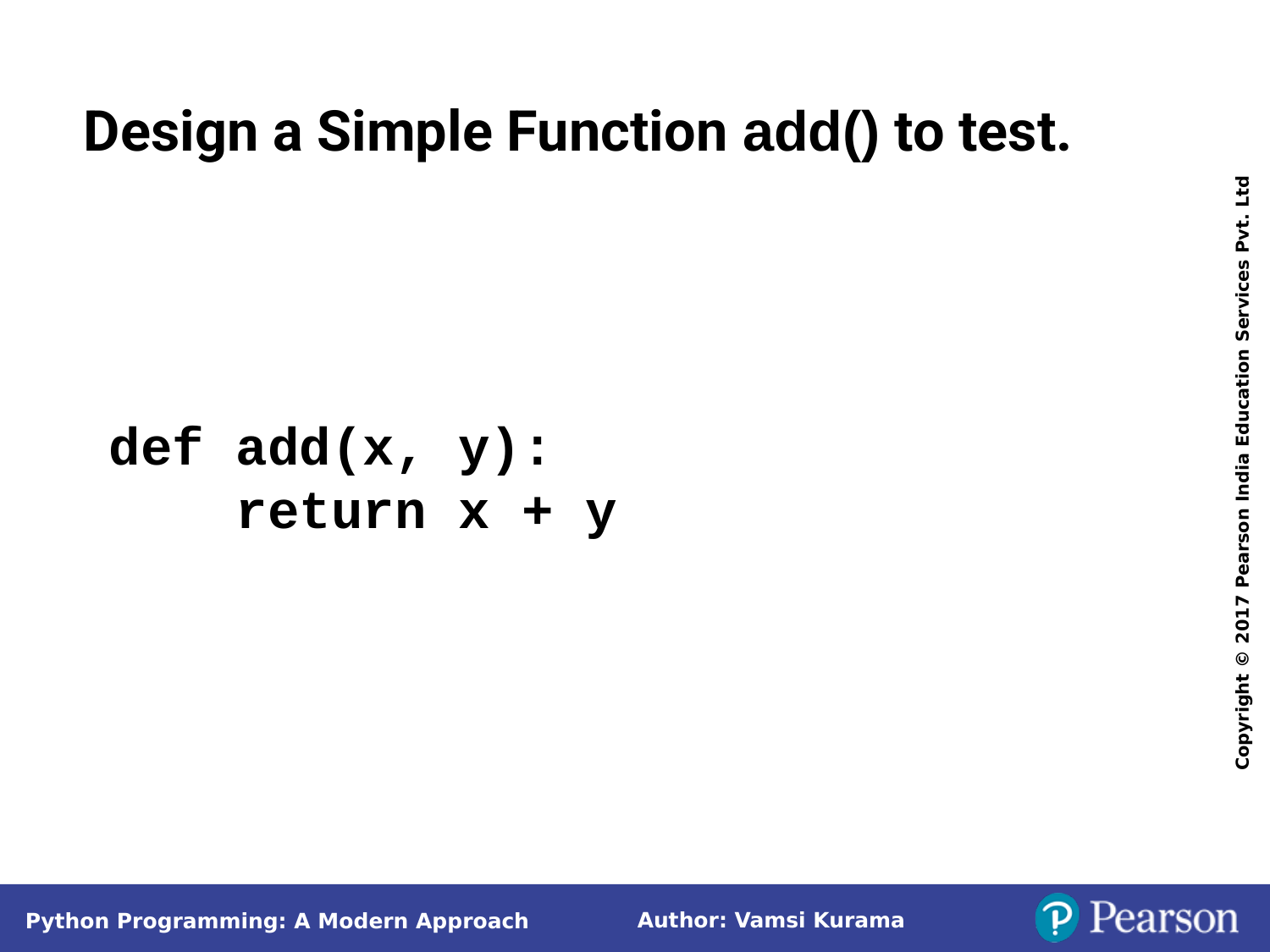

Design a Simple Function add() to test.
def add(x, y):
    return x + y